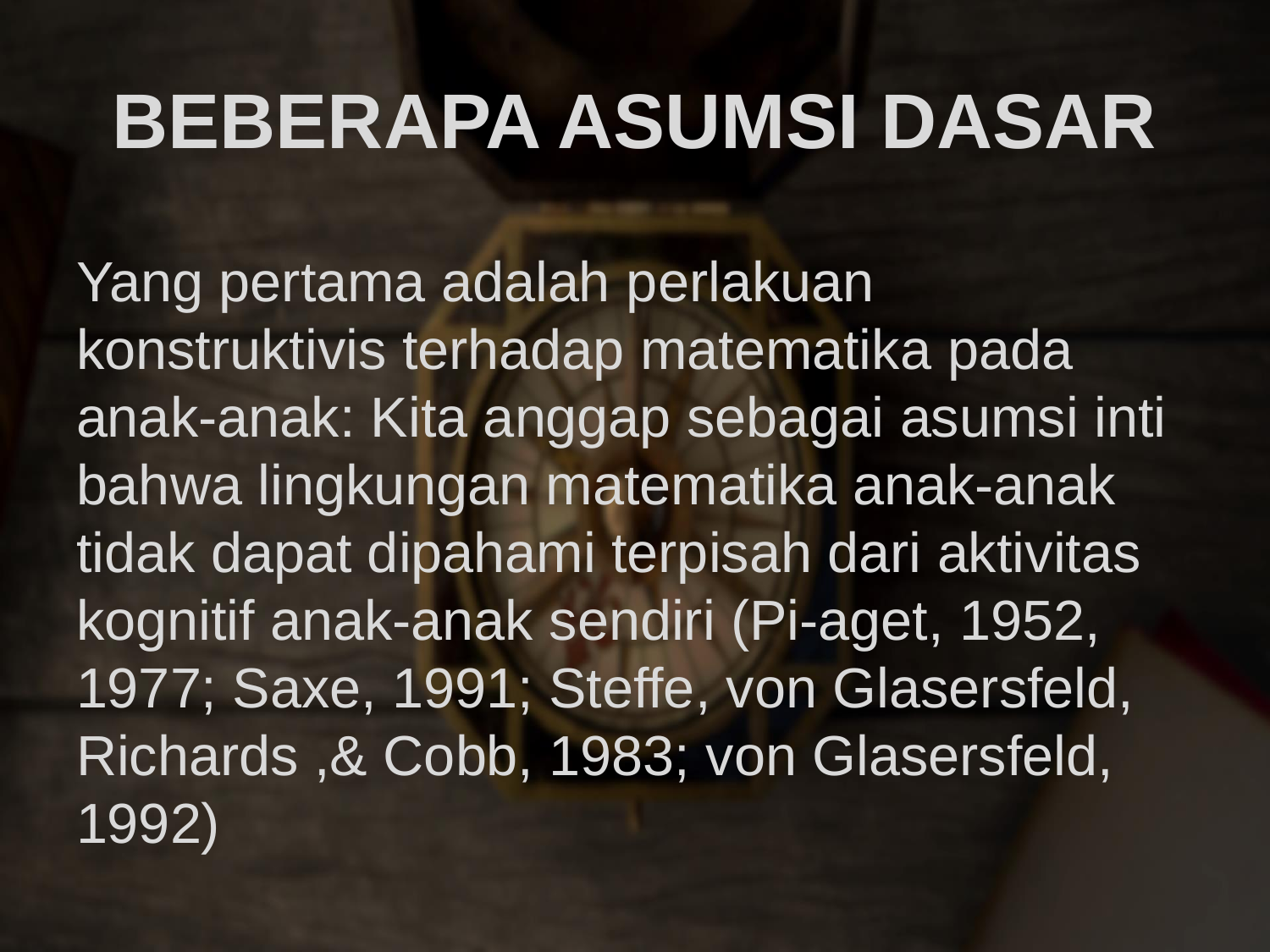

# BEBERAPA ASUMSI DASAR
Yang pertama adalah perlakuan konstruktivis terhadap matematika pada anak-anak: Kita anggap sebagai asumsi inti bahwa lingkungan matematika anak-anak tidak dapat dipahami terpisah dari aktivitas kognitif anak-anak sendiri (Pi-aget, 1952, 1977; Saxe, 1991; Steffe, von Glasersfeld, Richards ,& Cobb, 1983; von Glasersfeld, 1992)